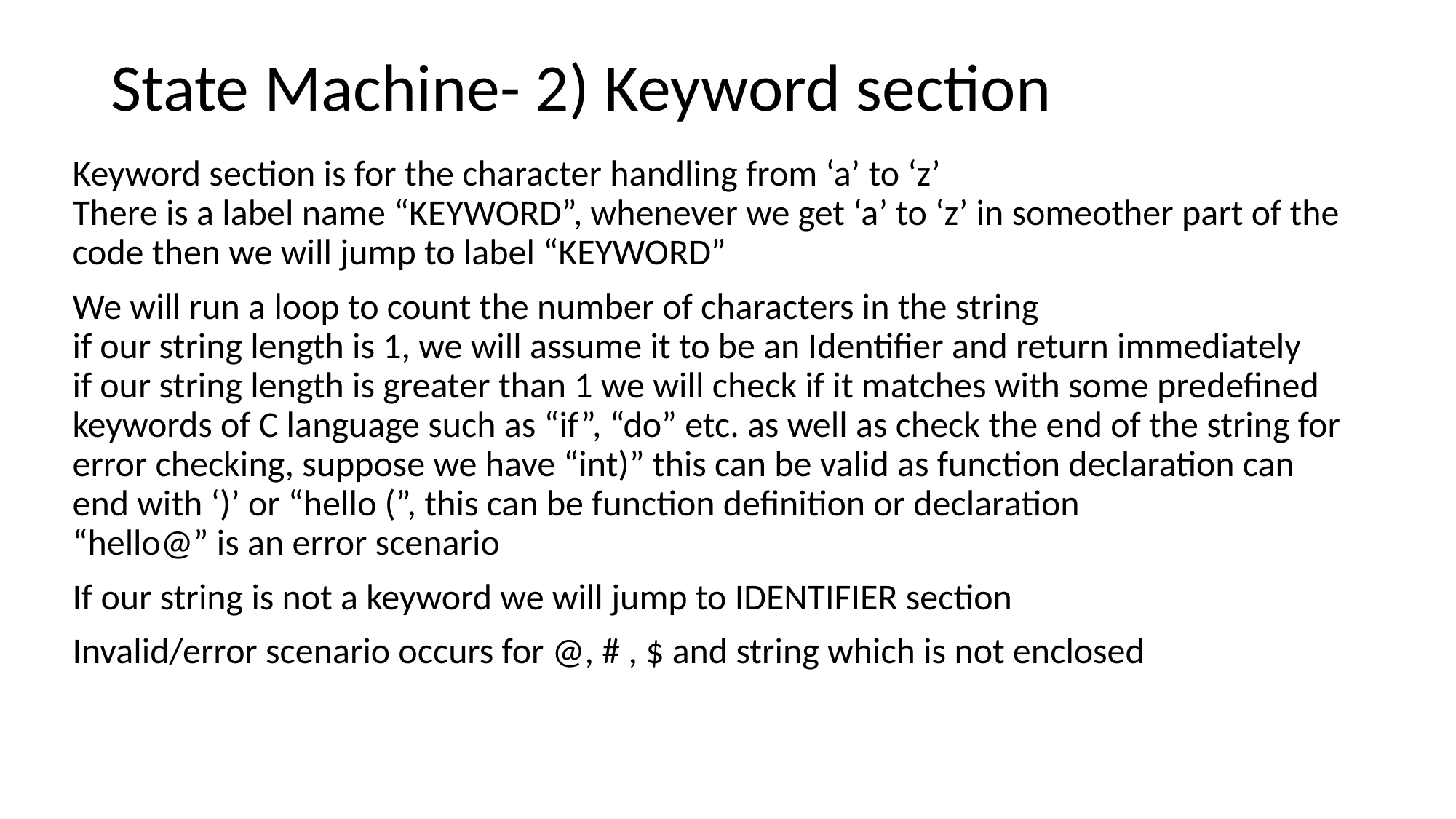

# State Machine- 2) Keyword section
Keyword section is for the character handling from ‘a’ to ‘z’
There is a label name “KEYWORD”, whenever we get ‘a’ to ‘z’ in someother part of the code then we will jump to label “KEYWORD”
We will run a loop to count the number of characters in the string
if our string length is 1, we will assume it to be an Identifier and return immediately
if our string length is greater than 1 we will check if it matches with some predefined keywords of C language such as “if”, “do” etc. as well as check the end of the string for error checking, suppose we have “int)” this can be valid as function declaration can end with ‘)’ or “hello (”, this can be function definition or declaration
“hello@” is an error scenario
If our string is not a keyword we will jump to IDENTIFIER section
Invalid/error scenario occurs for @, # , $ and string which is not enclosed